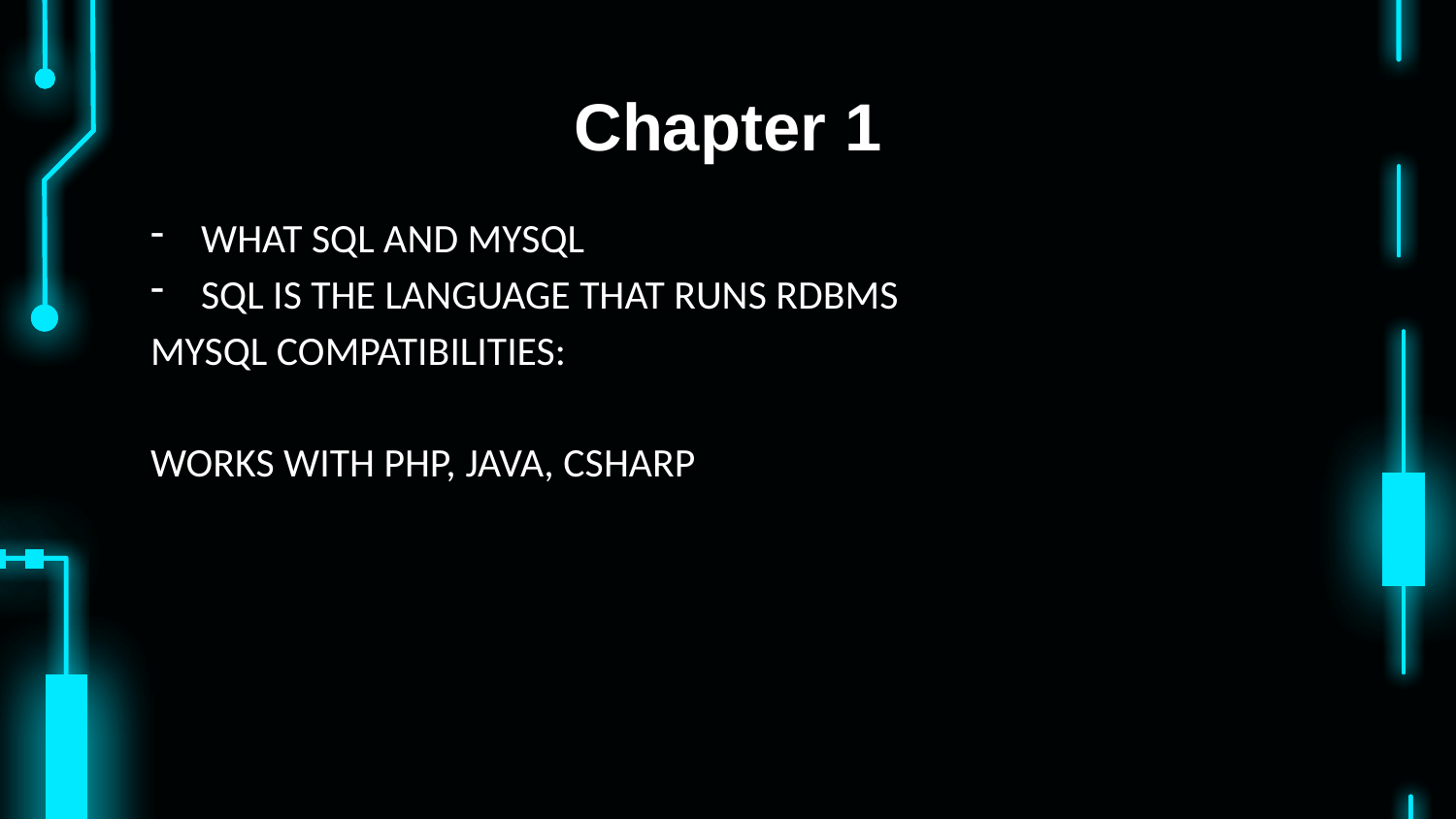

# Chapter 1
WHAT SQL AND MYSQL
SQL IS THE LANGUAGE THAT RUNS RDBMS
MYSQL COMPATIBILITIES:

WORKS WITH PHP, JAVA, CSHARP